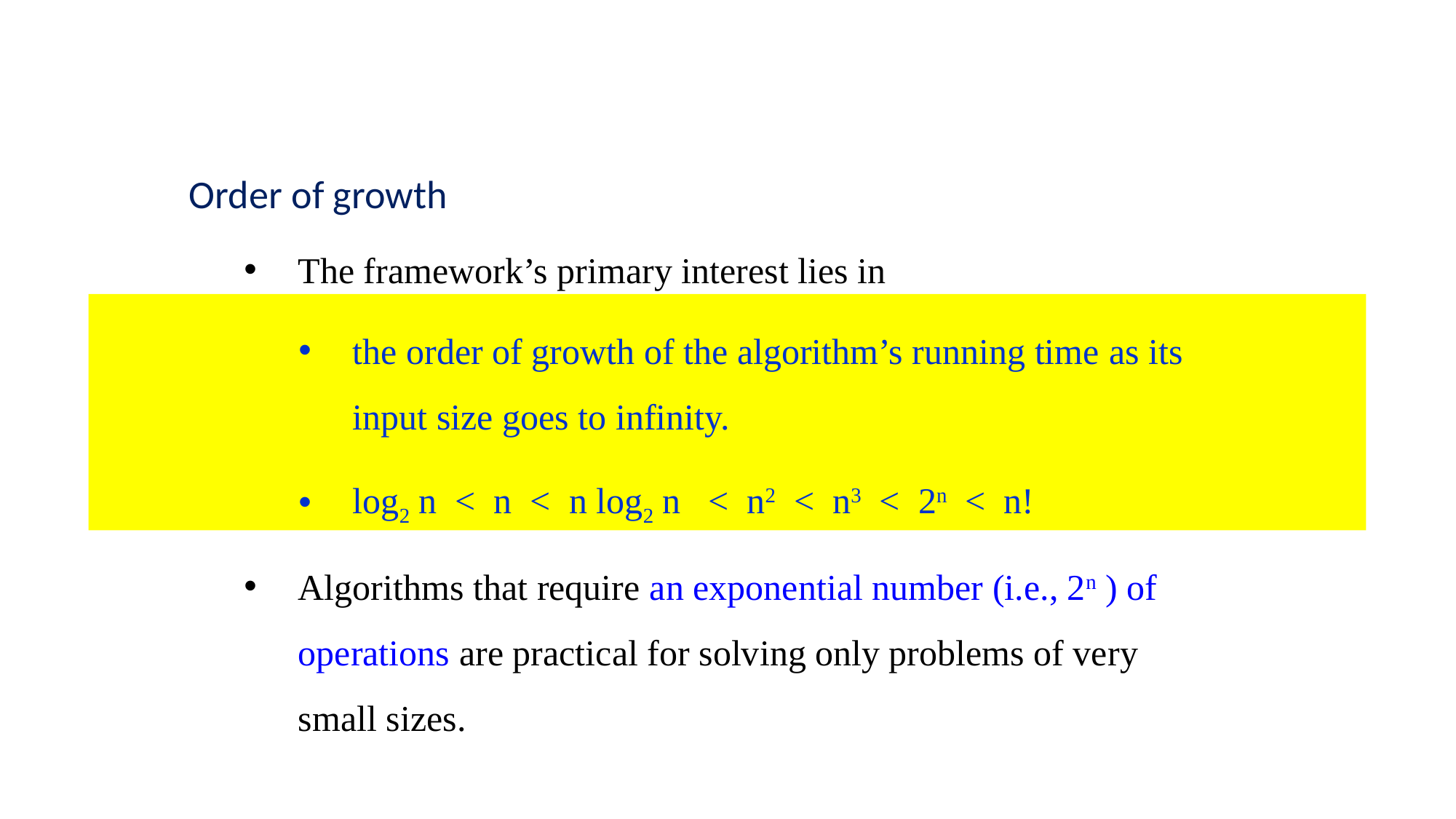

Order of growth
The framework’s primary interest lies in
the order of growth of the algorithm’s running time as its input size goes to infinity.
log2 n  <  n  <  n log2 n   <  n2  <  n3  <  2n  <  n!
Algorithms that require an exponential number (i.e., 2n ) of operations are practical for solving only problems of very small sizes.